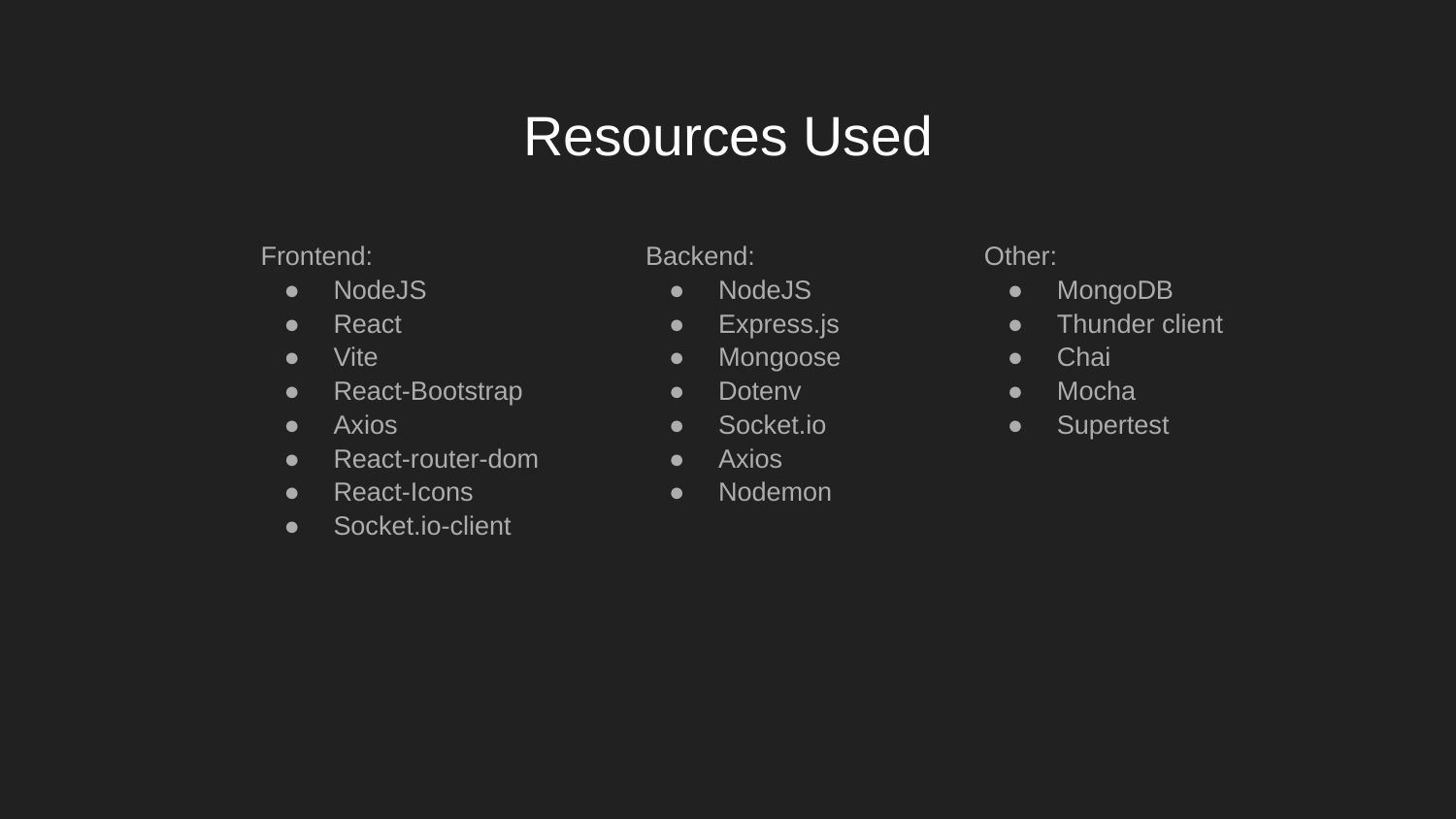

# Resources Used
Frontend:
NodeJS
React
Vite
React-Bootstrap
Axios
React-router-dom
React-Icons
Socket.io-client
Backend:
NodeJS
Express.js
Mongoose
Dotenv
Socket.io
Axios
Nodemon
Other:
MongoDB
Thunder client
Chai
Mocha
Supertest